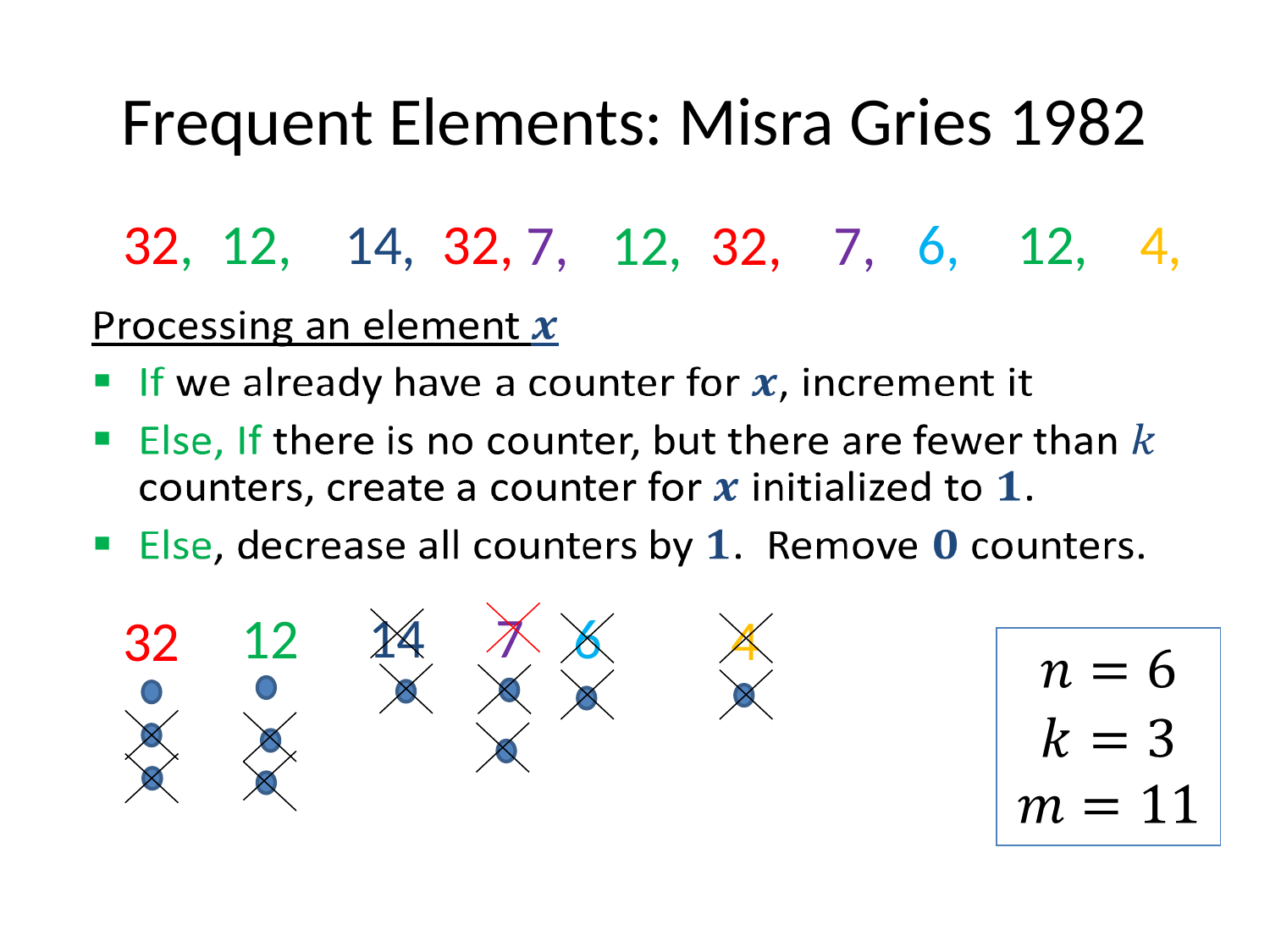

# Frequent Elements: Misra Gries 1982
32,
12,
14,
32,
6,
12,
4,
 7,
12,
32,
7,

14
7
6
12
4
32